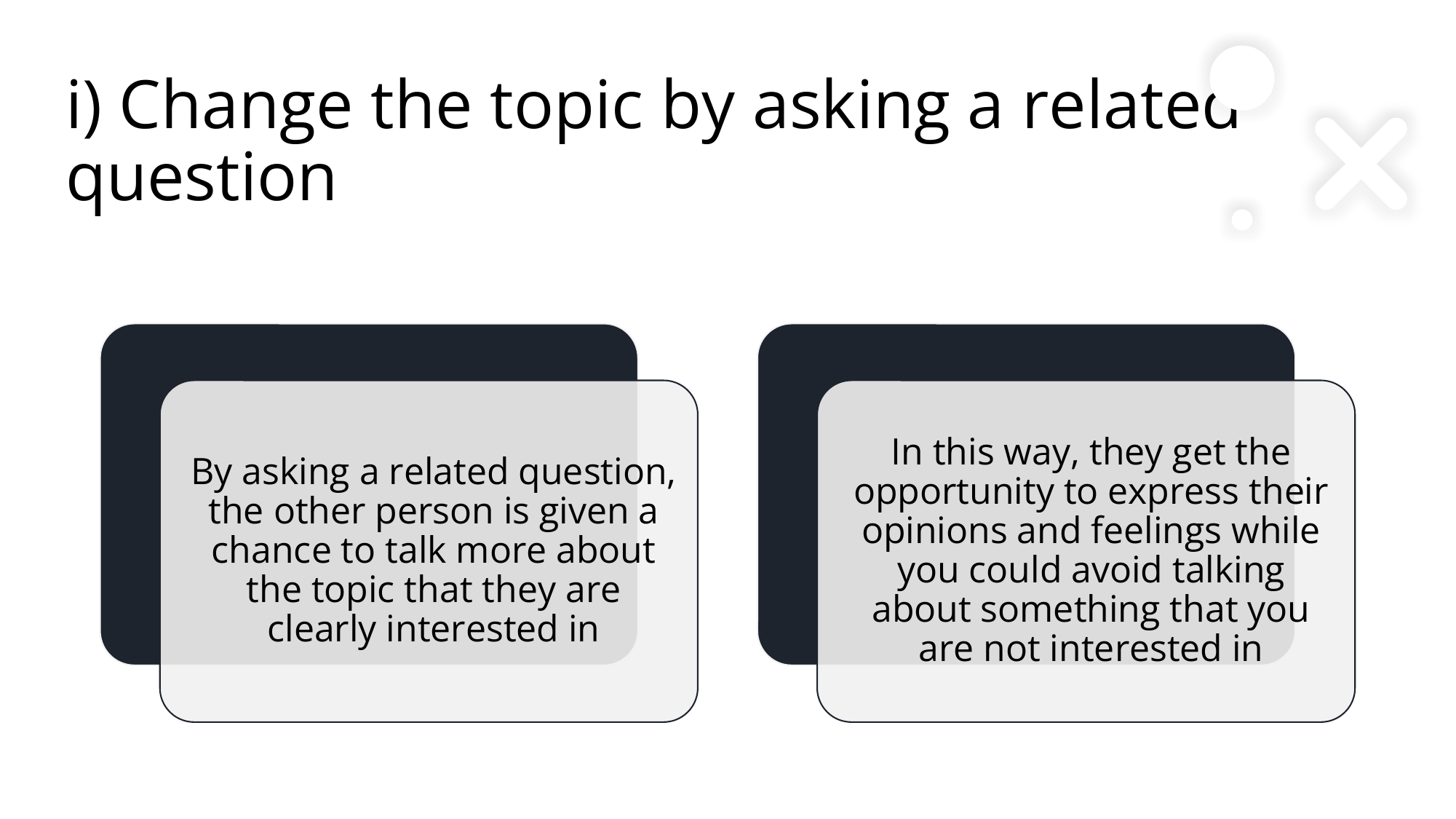

# i) Change the topic by asking a related question
By asking a related question, the other person is given a chance to talk more about the topic that they are clearly interested in
In this way, they get the opportunity to express their opinions and feelings while you could avoid talking about something that you are not interested in